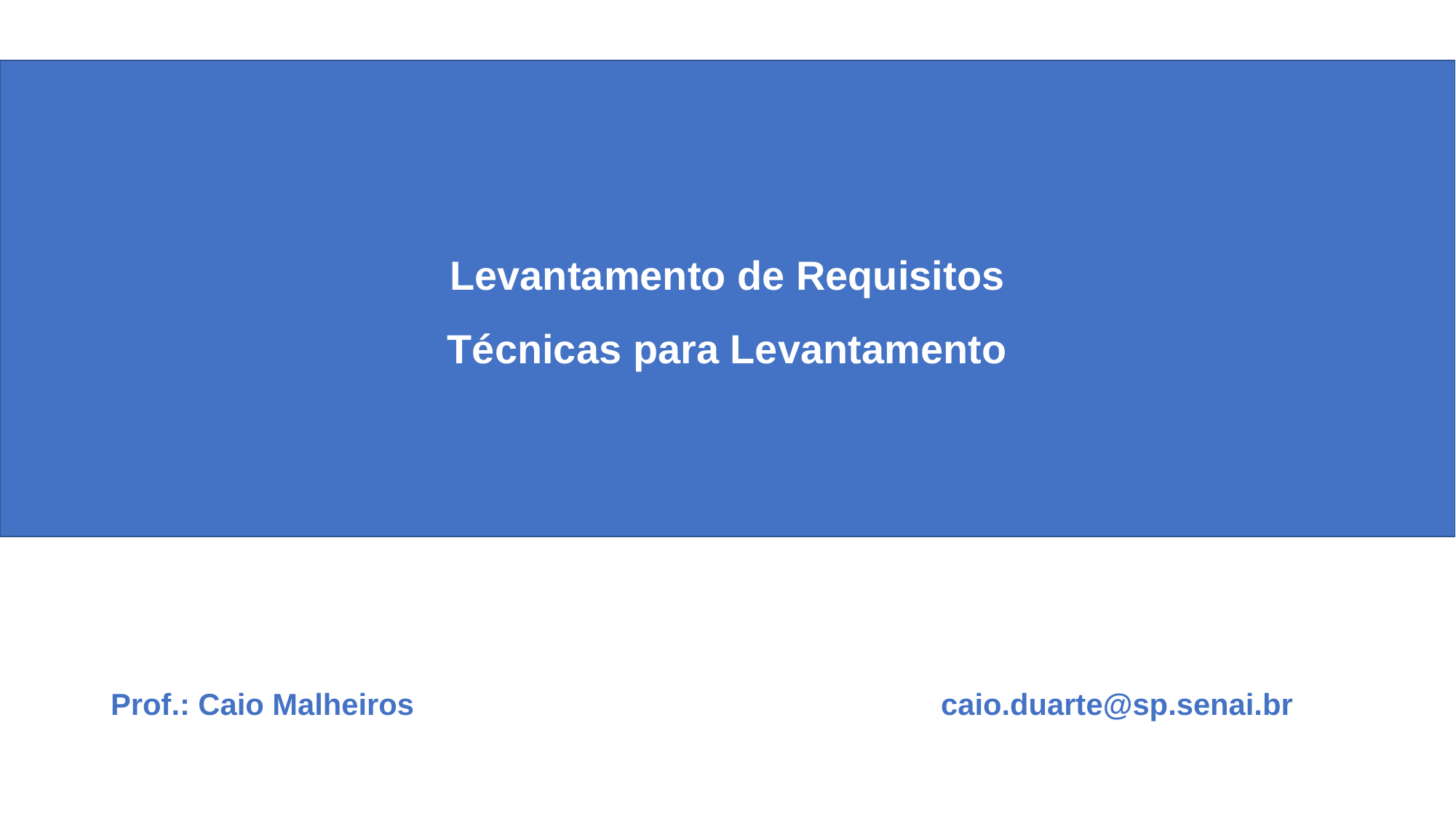

# Levantamento de Requisitos Técnicas para Levantamento
Prof.: Caio Malheiros
caio.duarte@sp.senai.br